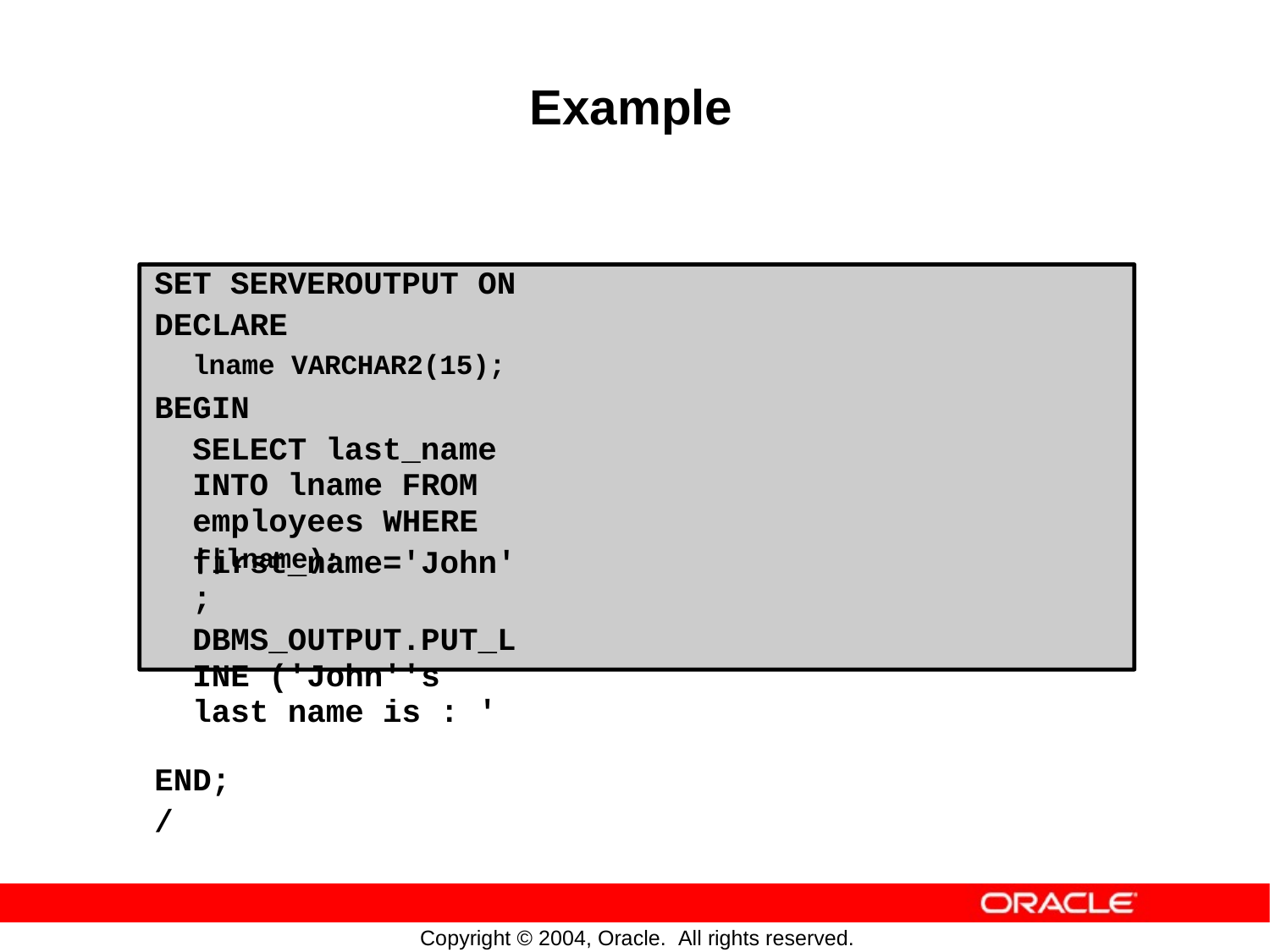

Example

SET SERVEROUTPUT ON
DECLARE
lname VARCHAR2(15);
BEGIN
SELECT last_name INTO lname FROM employees WHERE
first_name='John';
DBMS_OUTPUT.PUT_LINE ('John''s last name is : '
END;
/
||lname);

Copyright © 2004, Oracle.  All rights reserved.